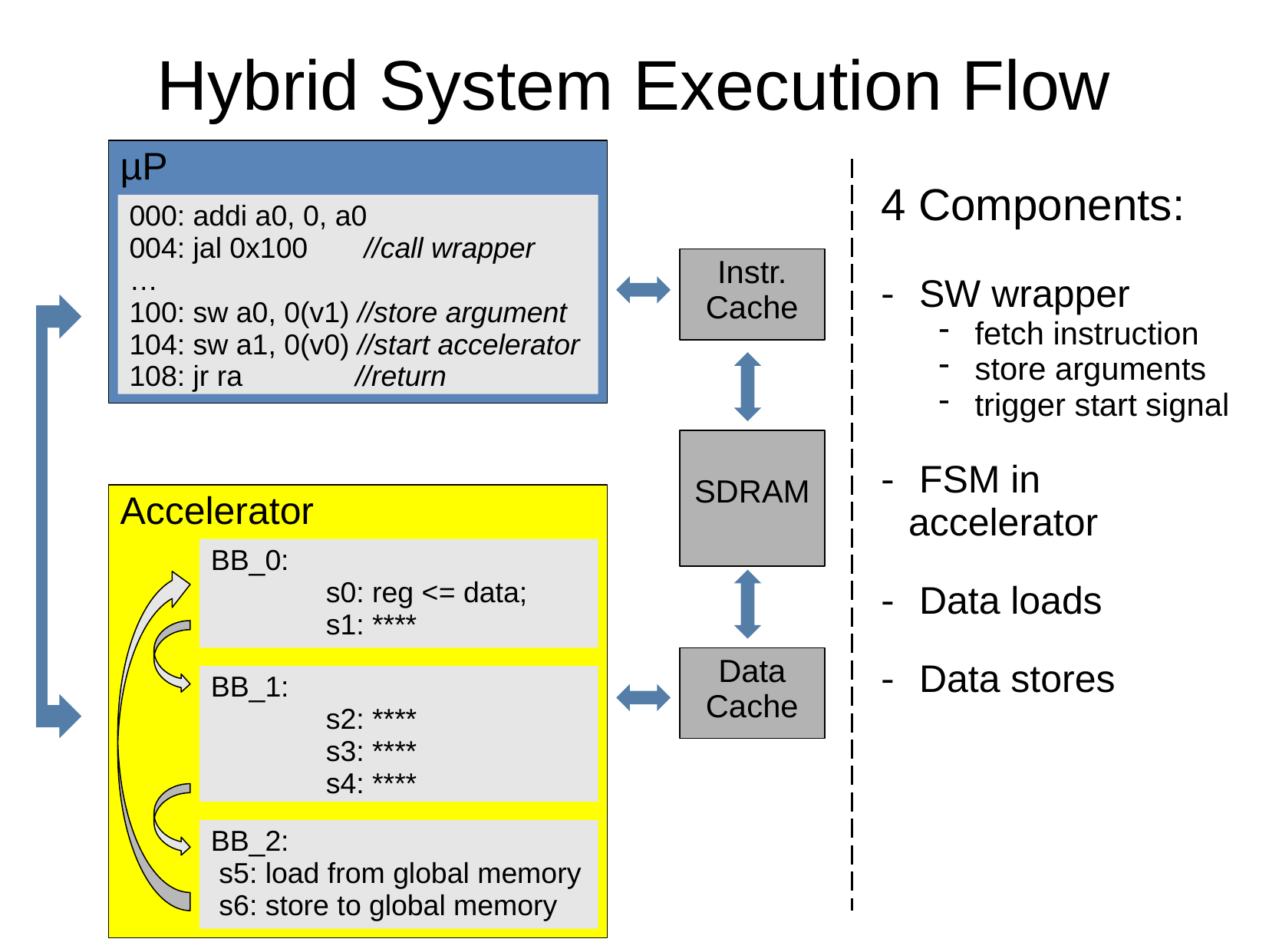

Hybrid System Execution Flow
µP
4 Components:

 SW wrapper
fetch instruction
store arguments
trigger start signal

 FSM in accelerator

 Data loads

 Data stores

000: addi a0, 0, a0
004: jal 0x100       //call wrapper
…
100: sw a0, 0(v1) //store argument
104: sw a1, 0(v0) //start accelerator
108: jr ra              //return
Instr. Cache

SDRAM
Accelerator
BB_0:
	s0: reg <= data;
	s1: ****

Data Cache
BB_1:
	s2: ****
	s3: ****
	s4: ****

BB_2:
 s5: load from global memory
 s6: store to global memory